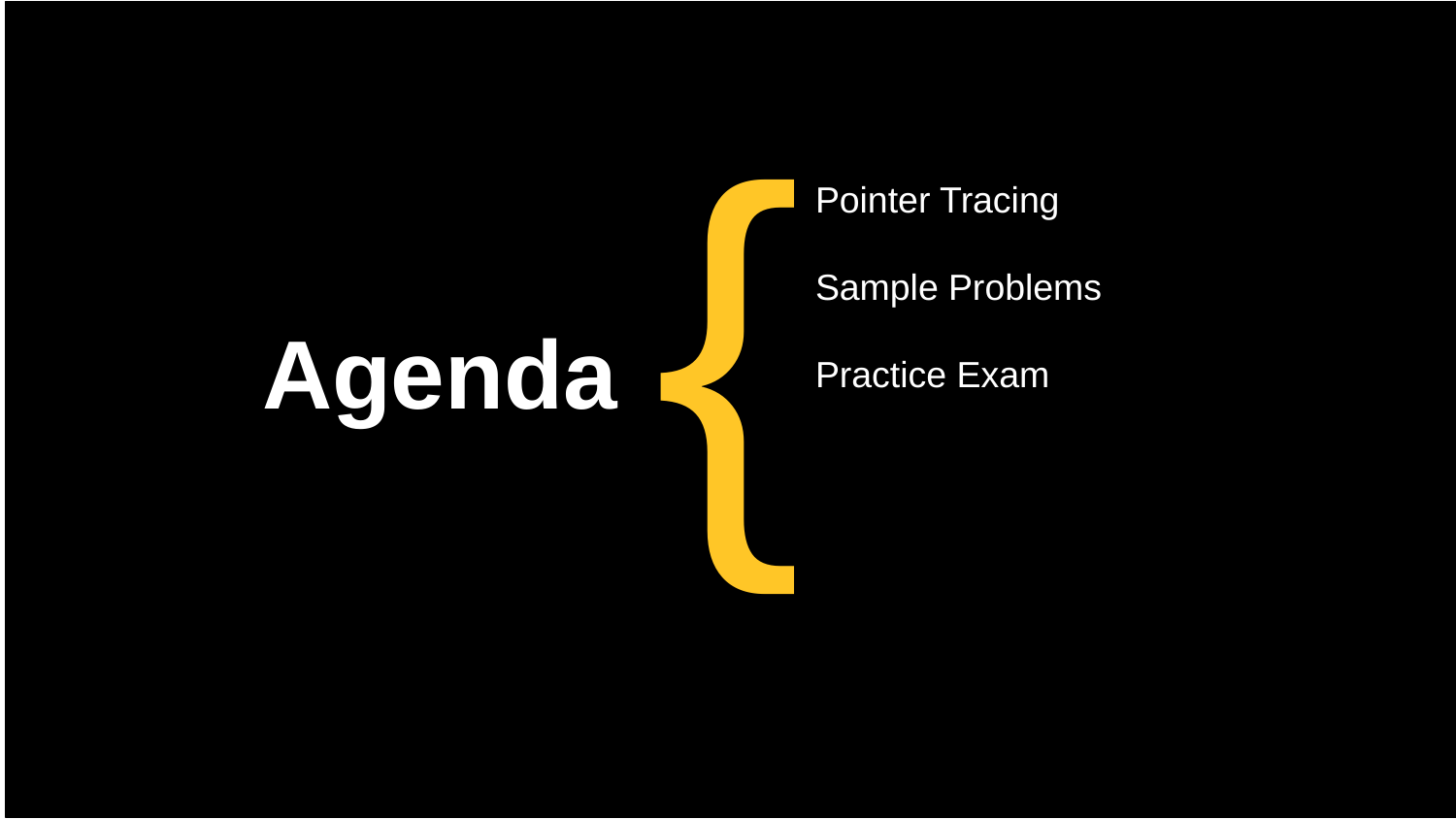

{
Pointer Tracing

Sample Problems

Practice Exam
# Agenda